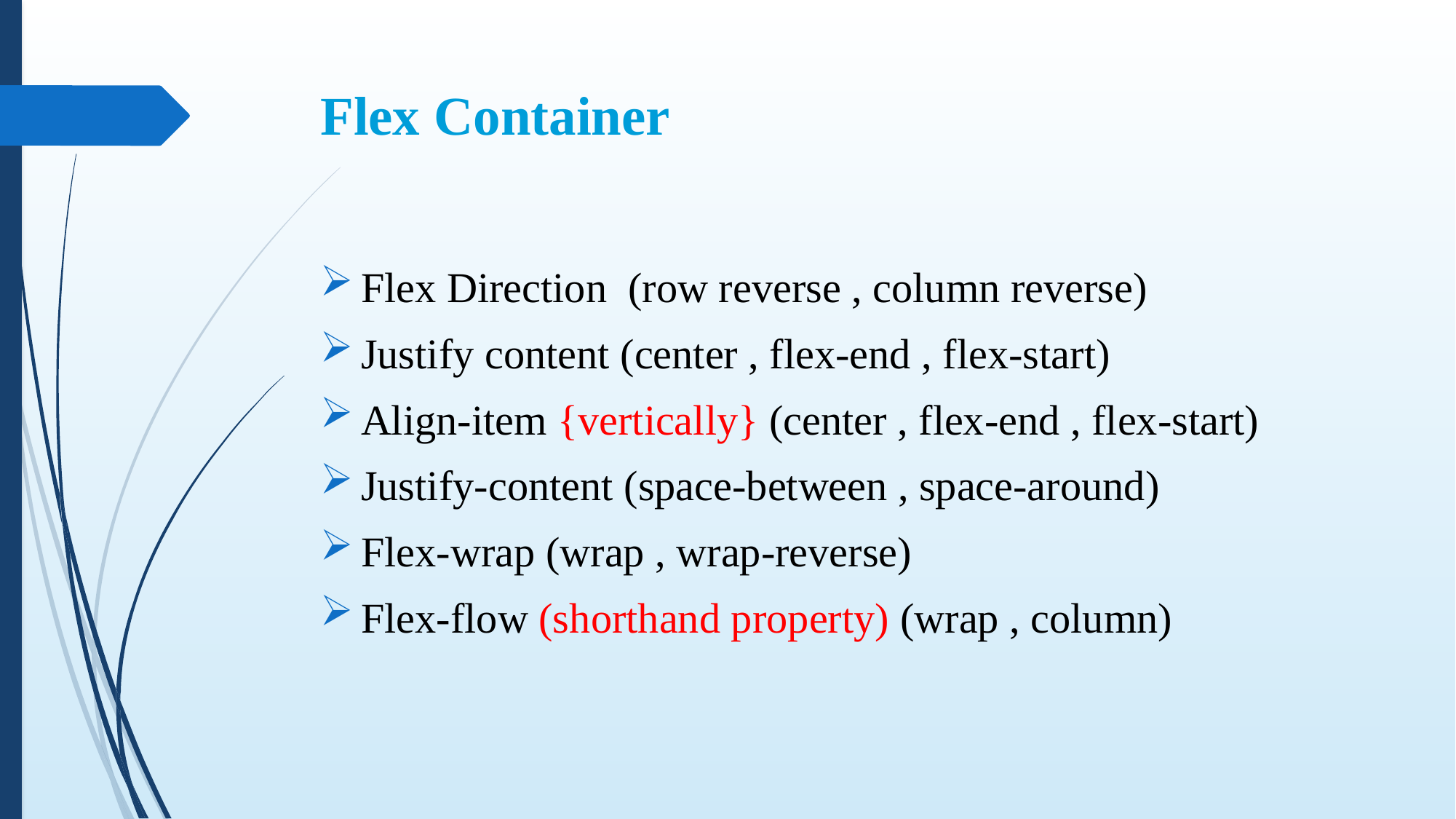

# Flex Container
Flex Direction  (row reverse , column reverse)
Justify content (center , flex-end , flex-start)
Align-item {vertically} (center , flex-end , flex-start)
Justify-content (space-between , space-around)
Flex-wrap (wrap , wrap-reverse)
Flex-flow (shorthand property) (wrap , column)